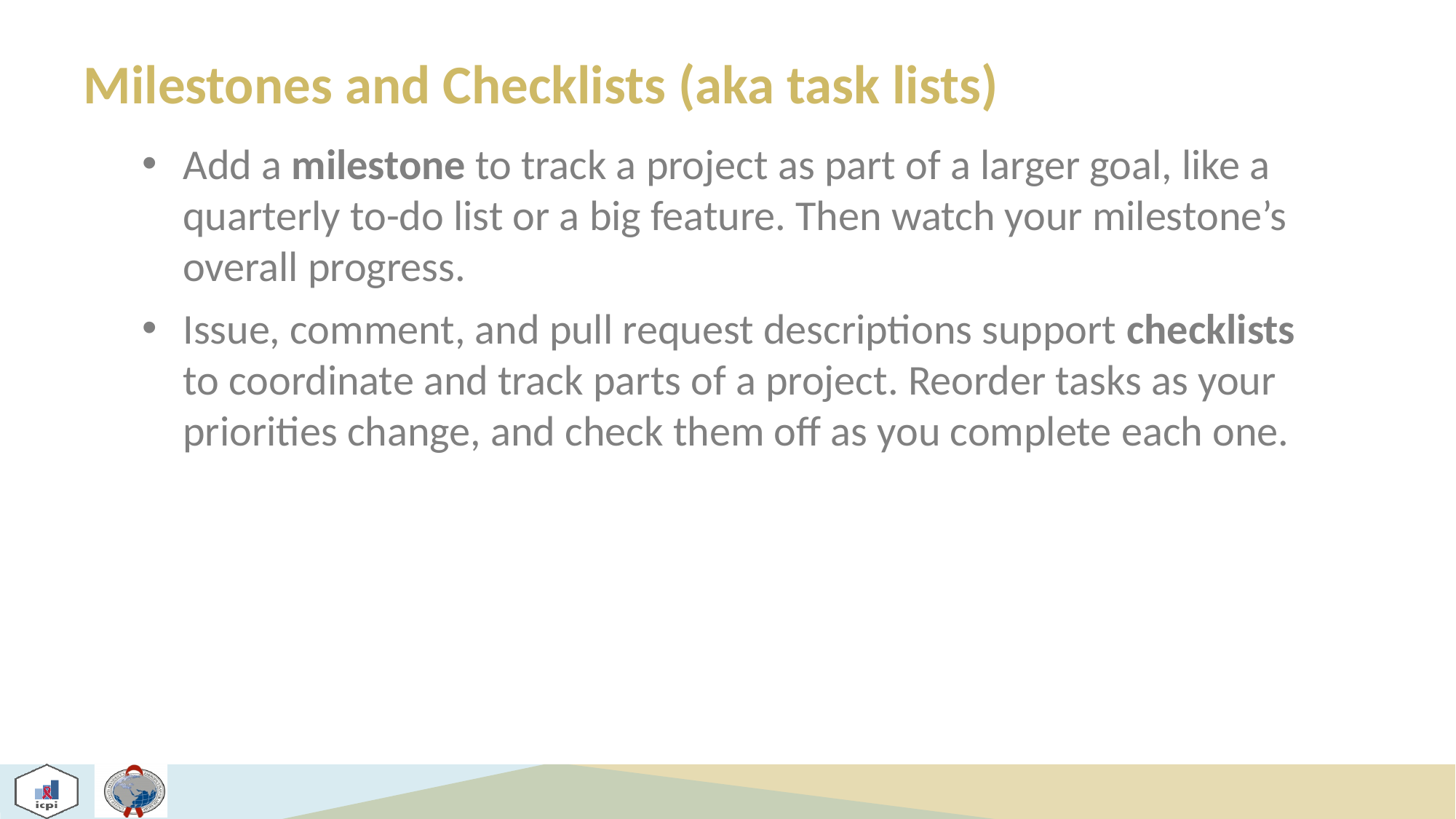

# Milestones and Checklists (aka task lists)
Add a milestone to track a project as part of a larger goal, like a quarterly to-do list or a big feature. Then watch your milestone’s overall progress.
Issue, comment, and pull request descriptions support checklists to coordinate and track parts of a project. Reorder tasks as your priorities change, and check them off as you complete each one.